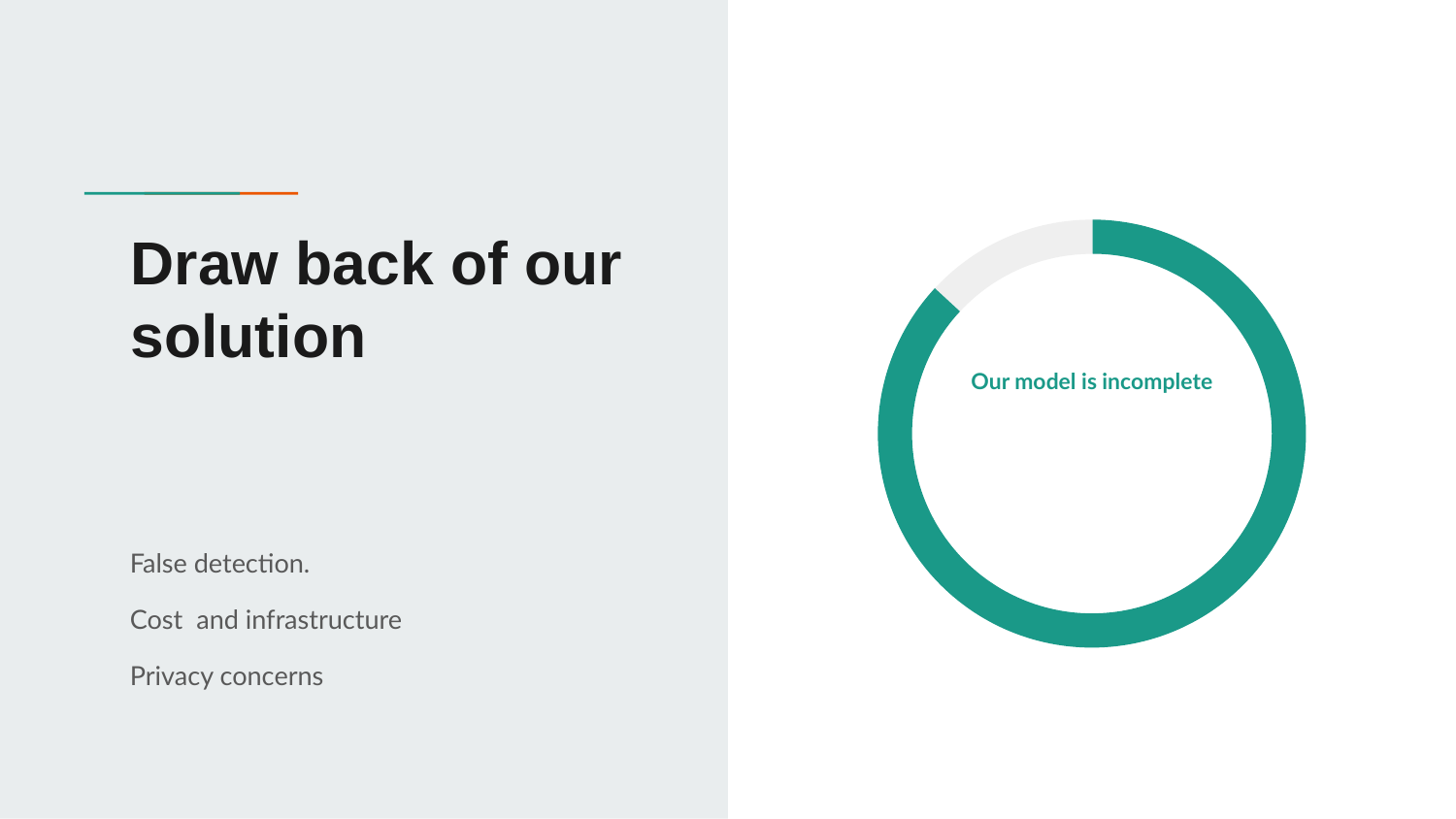

# Draw back of our solution

Our model is incomplete

False detection.
Cost  and infrastructure
Privacy concerns